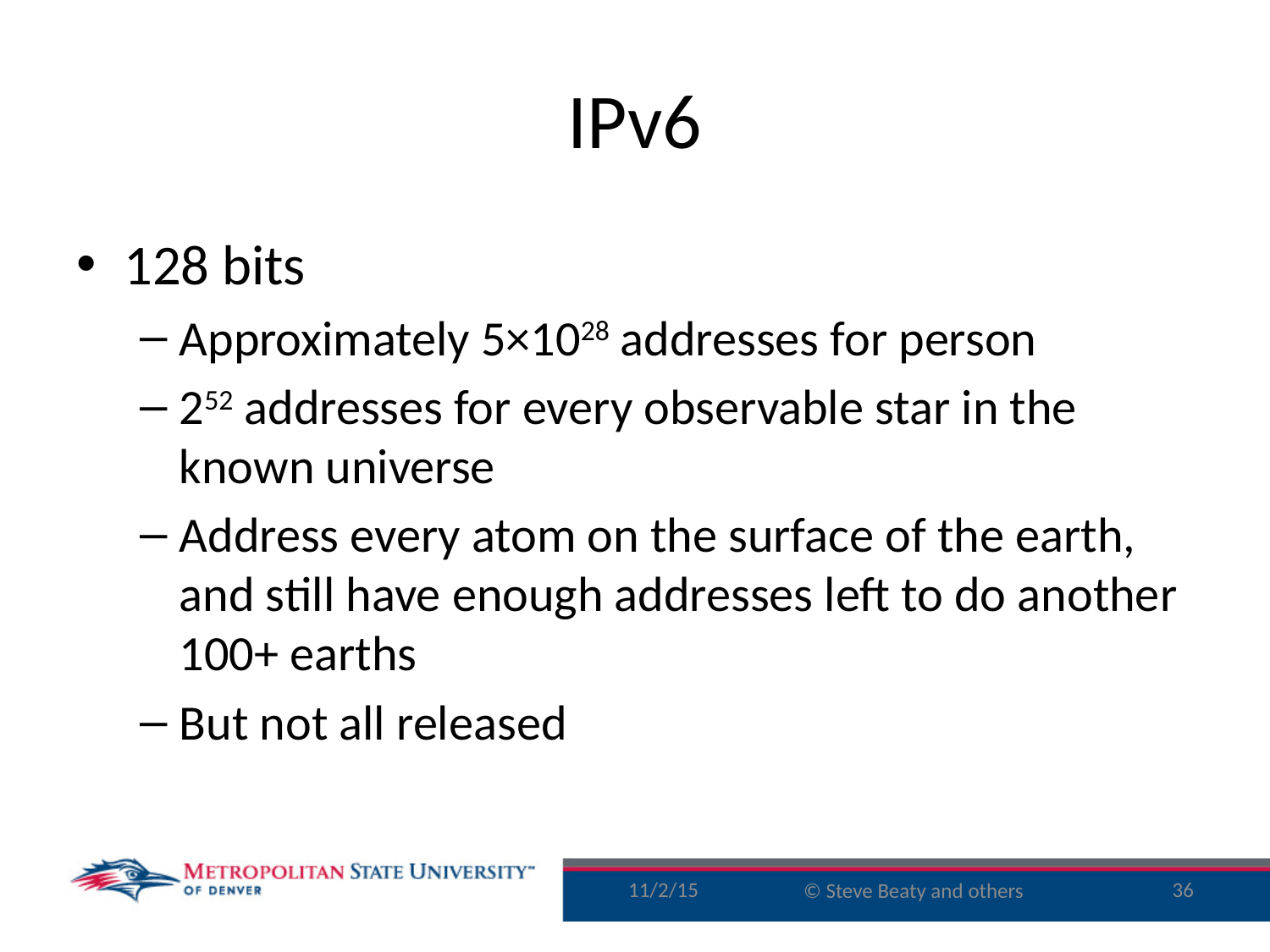

# IPv6
128 bits
Approximately 5×1028 addresses for person
252 addresses for every observable star in the known universe
Address every atom on the surface of the earth, and still have enough addresses left to do another 100+ earths
But not all released

11/2/15
36
© Steve Beaty and others